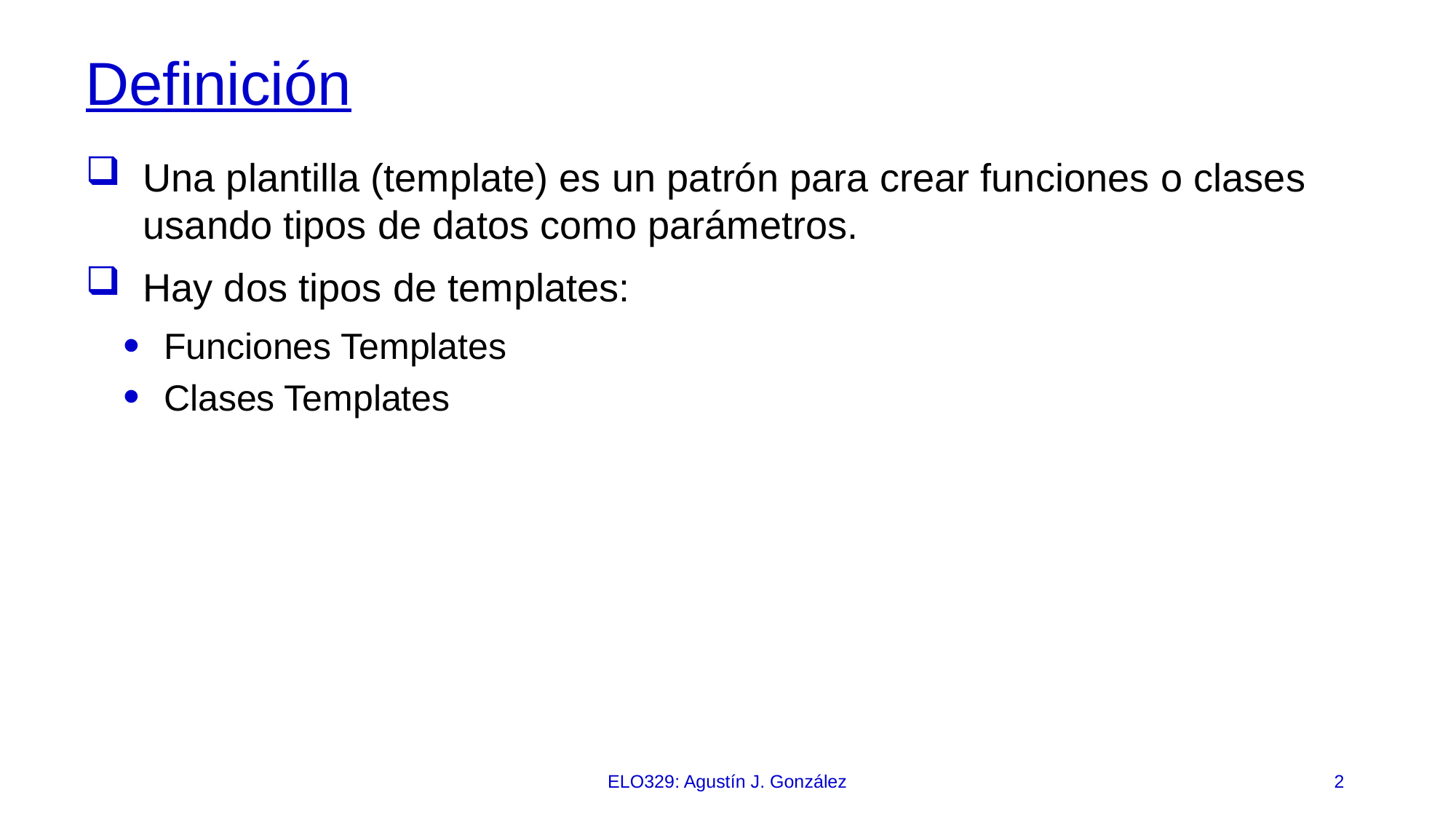

# Definición
Una plantilla (template) es un patrón para crear funciones o clases usando tipos de datos como parámetros.
Hay dos tipos de templates:
Funciones Templates
Clases Templates ‏
ELO329: Agustín J. González
2